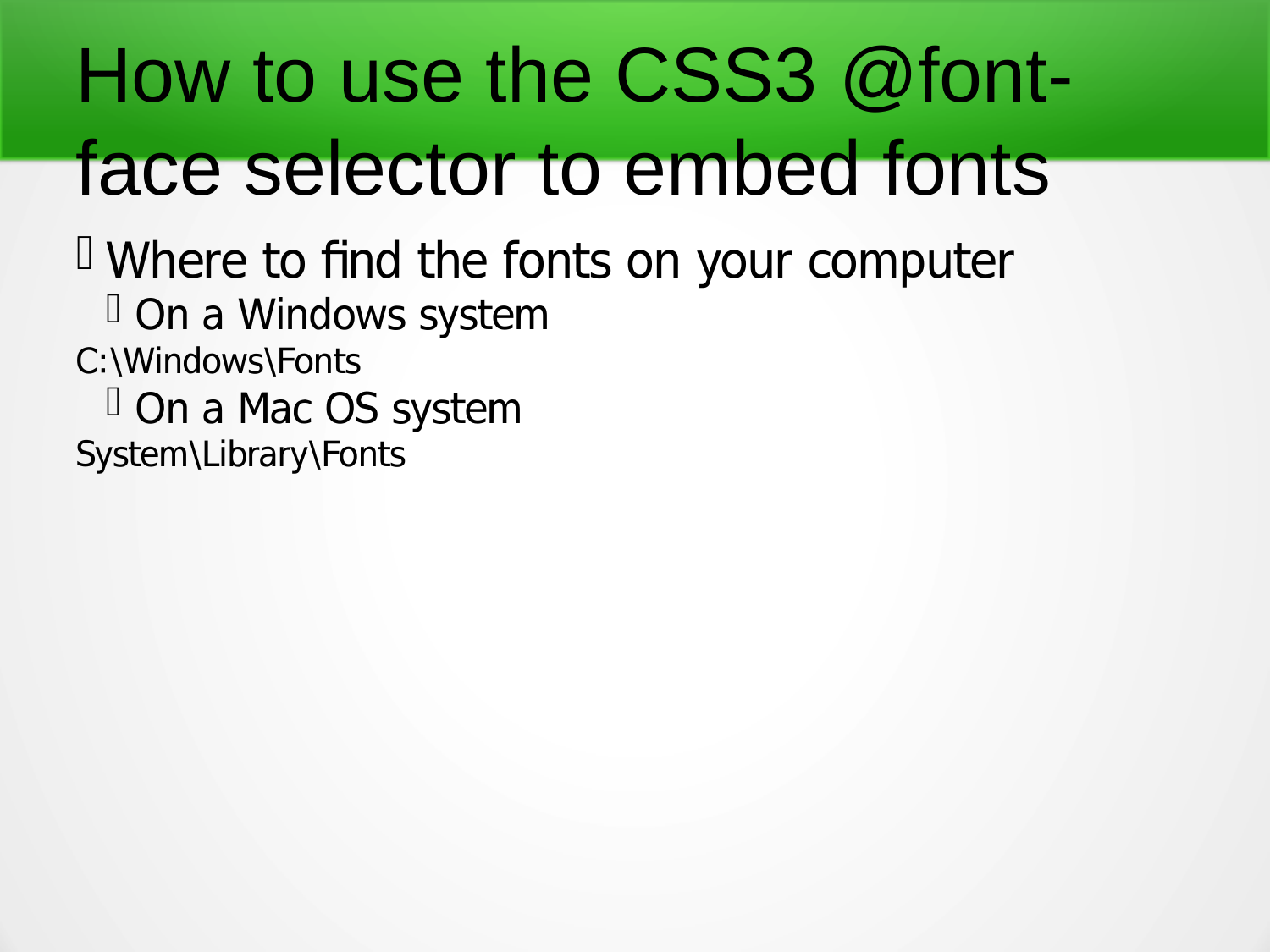

How to use the CSS3 @font-face selector to embed fonts
Where to find the fonts on your computer
On a Windows system
C:\Windows\Fonts
On a Mac OS system
System\Library\Fonts